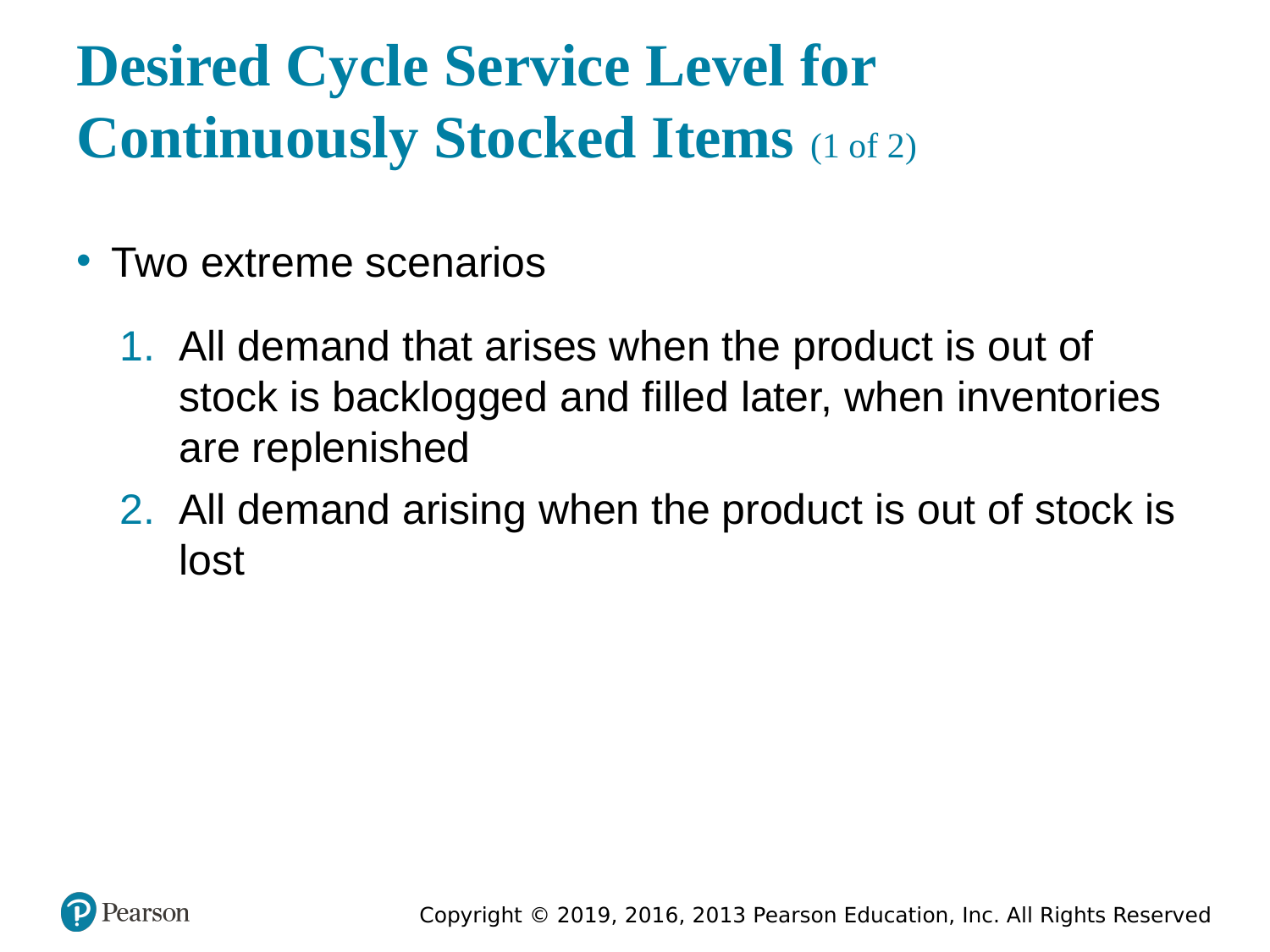

# Desired Cycle Service Level for Continuously Stocked Items (1 of 2)
Two extreme scenarios
All demand that arises when the product is out of stock is backlogged and filled later, when inventories are replenished
All demand arising when the product is out of stock is lost